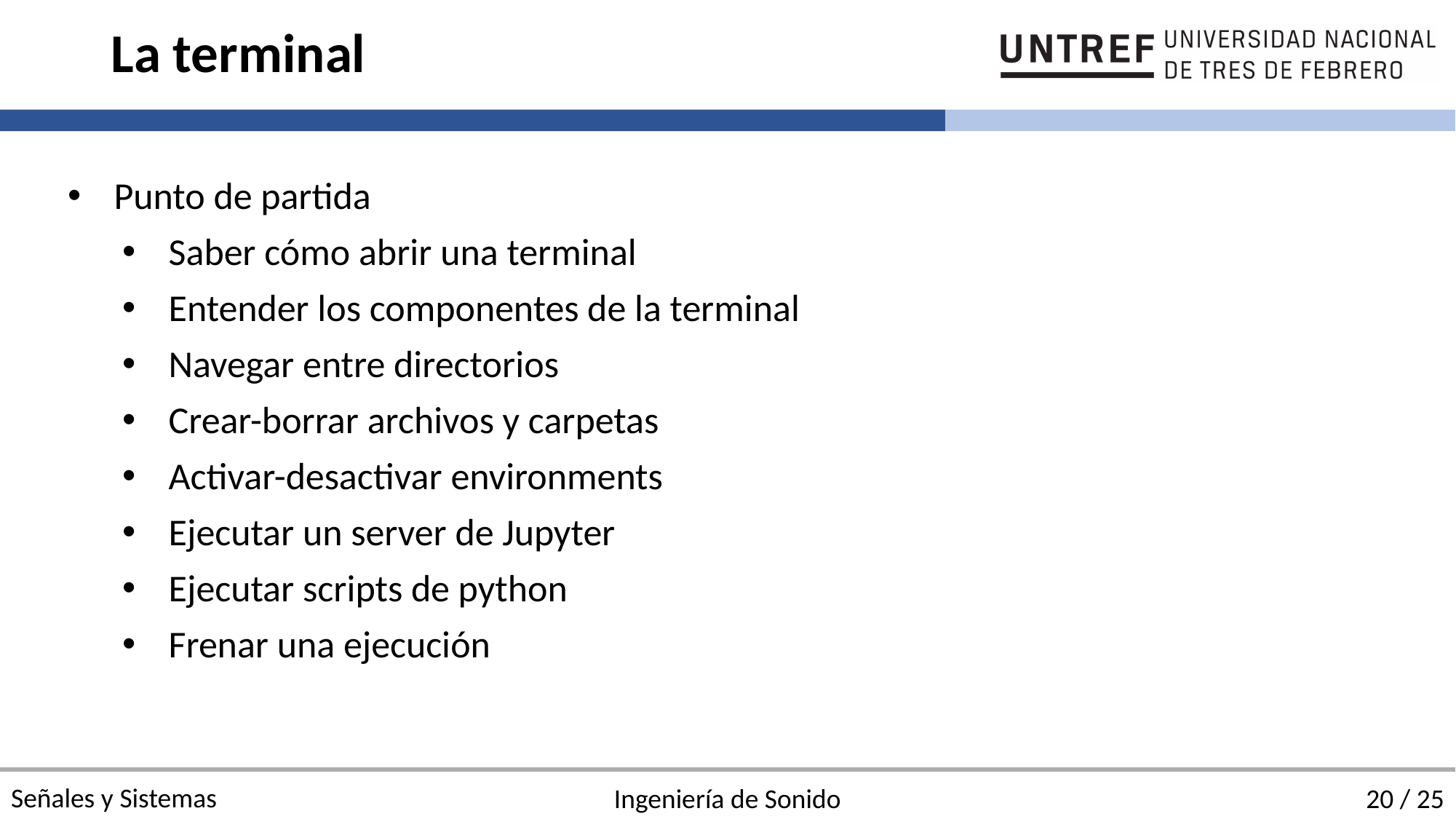

# La terminal
Punto de partida
Saber cómo abrir una terminal
Entender los componentes de la terminal
Navegar entre directorios
Crear-borrar archivos y carpetas
Activar-desactivar environments
Ejecutar un server de Jupyter
Ejecutar scripts de python
Frenar una ejecución